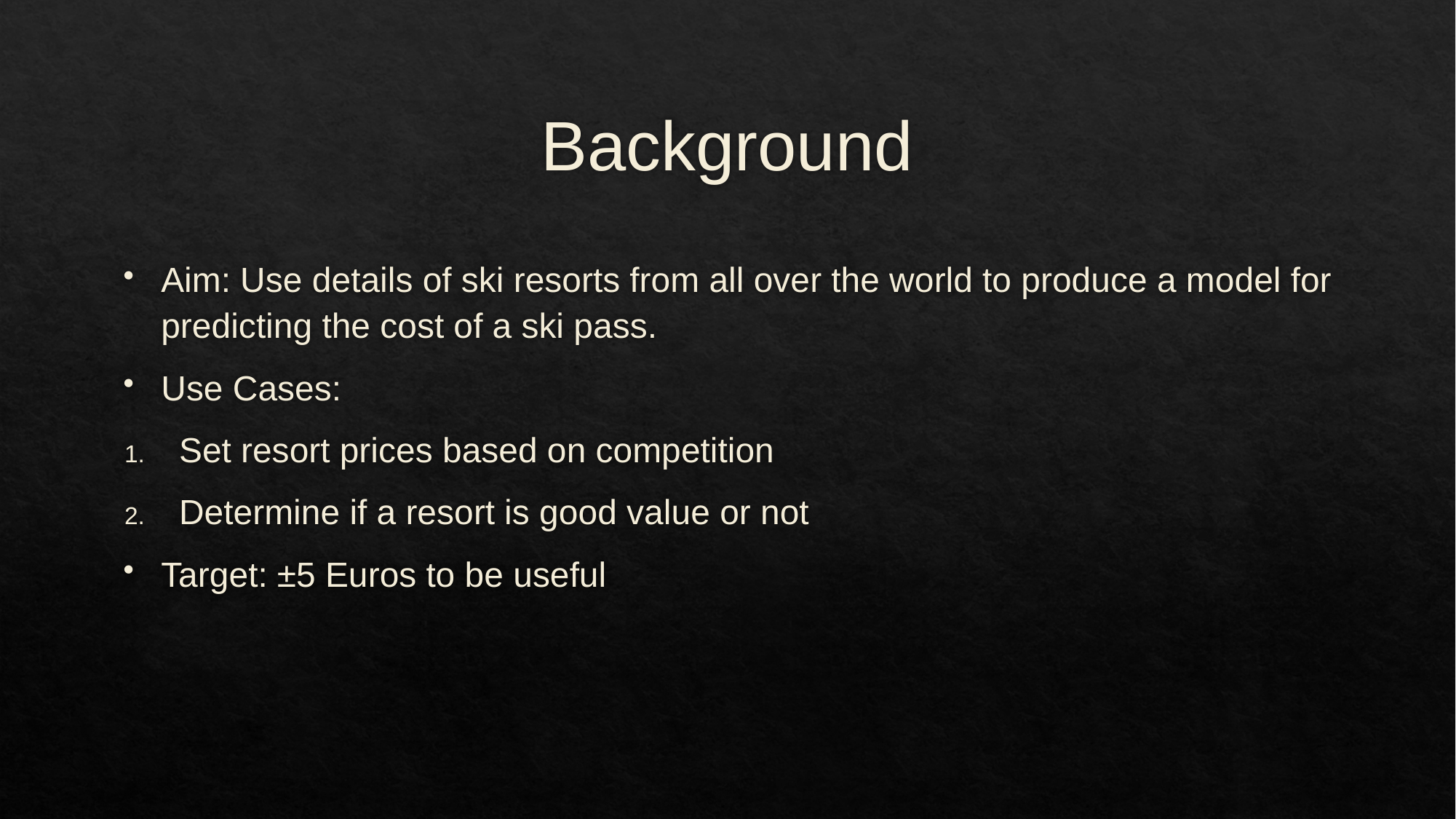

# Background
Aim: Use details of ski resorts from all over the world to produce a model for predicting the cost of a ski pass.
Use Cases:
Set resort prices based on competition
Determine if a resort is good value or not
Target: ±5 Euros to be useful